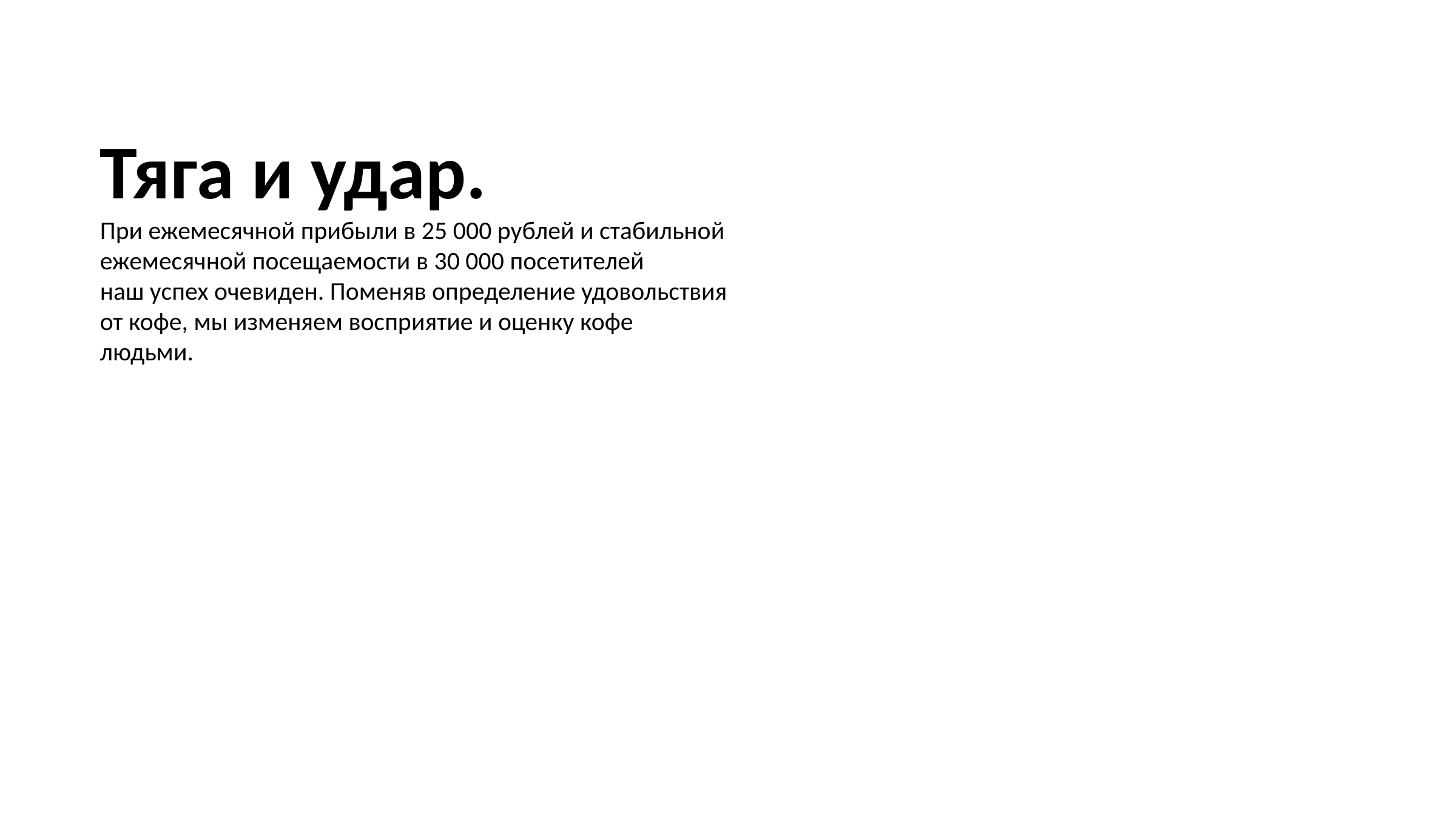

Тяга и удар.
При ежемесячной прибыли в 25 000 рублей и стабильной
ежемесячной посещаемости в 30 000 посетителей
наш успех очевиден. Поменяв определение удовольствия
от кофе, мы изменяем восприятие и оценку кофе
людьми.